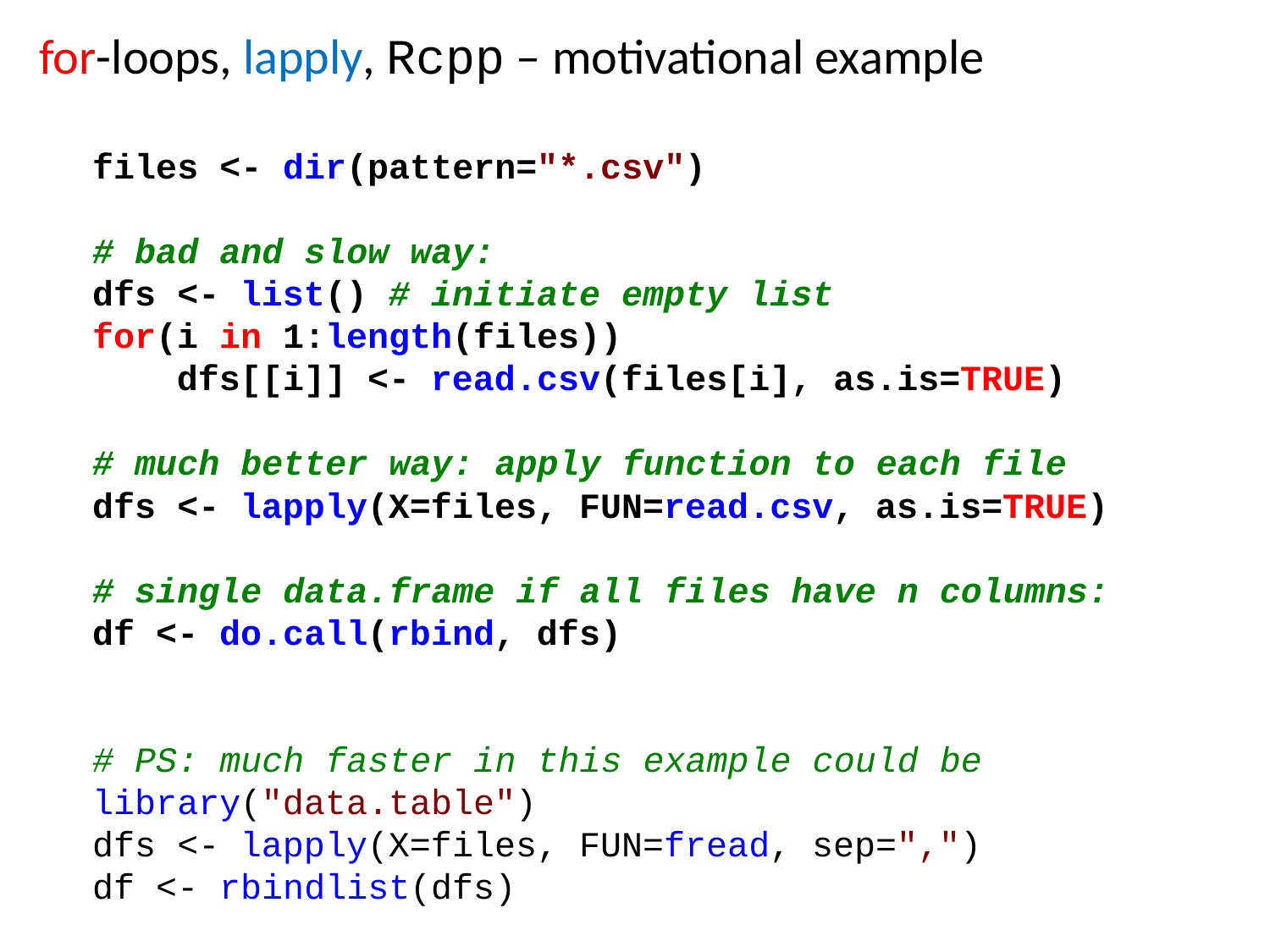

for-loops, lapply, Rcpp – motivational example
files <- dir(pattern="*.csv")

# bad and slow way:
dfs <- list() # initiate empty list
for(i in 1:length(files))
    dfs[[i]] <- read.csv(files[i], as.is=TRUE)

# much better way: apply function to each file
dfs <- lapply(X=files, FUN=read.csv, as.is=TRUE)

# single data.frame if all files have n columns:
df <- do.call(rbind, dfs)

# PS: much faster in this example could be
library("data.table")
dfs <- lapply(X=files, FUN=fread, sep=",")
df <- rbindlist(dfs)